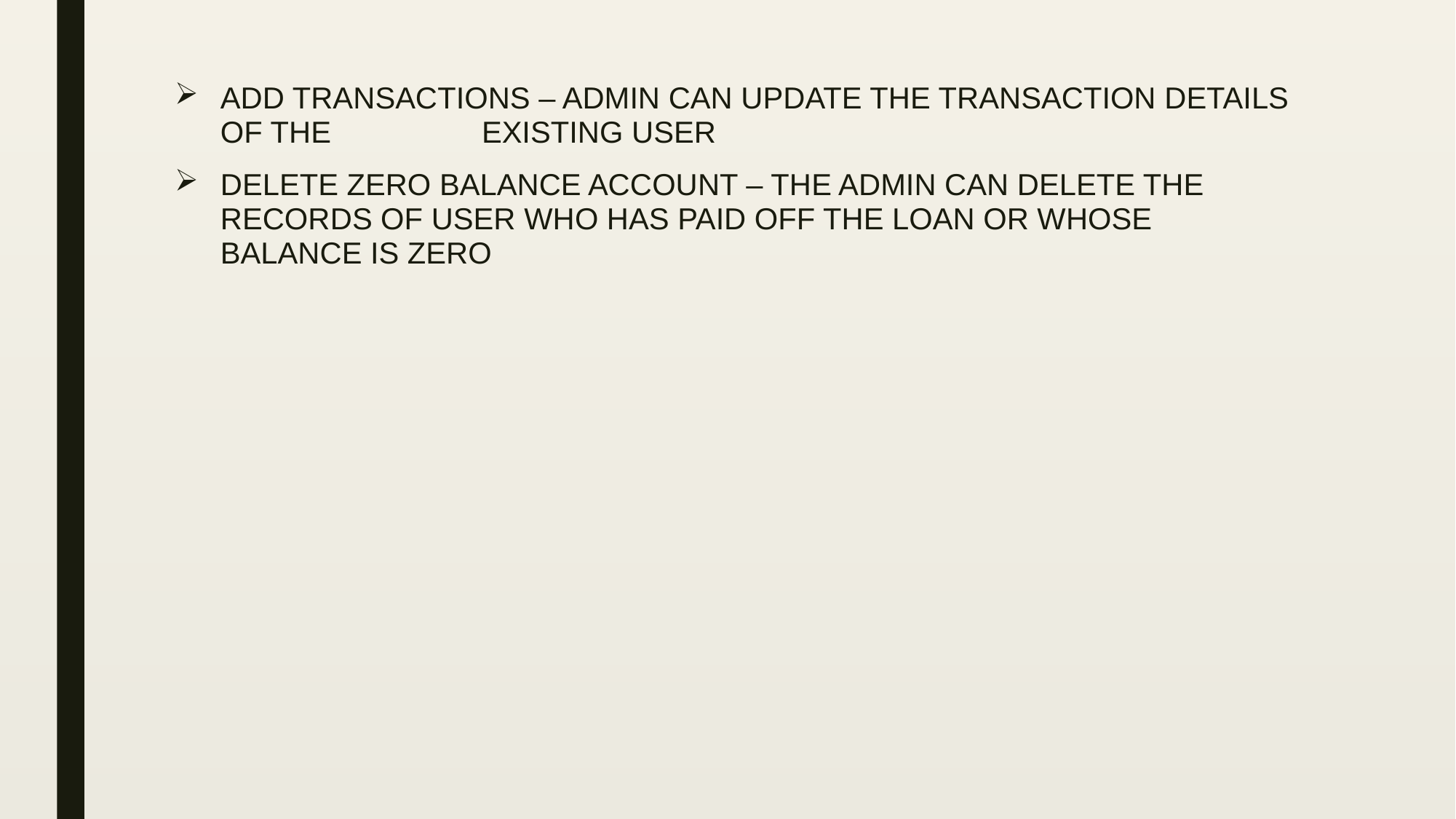

ADD TRANSACTIONS – ADMIN CAN UPDATE THE TRANSACTION DETAILS OF THE                  EXISTING USER
DELETE ZERO BALANCE ACCOUNT – THE ADMIN CAN DELETE THE RECORDS OF USER WHO HAS PAID OFF THE LOAN OR WHOSE BALANCE IS ZERO